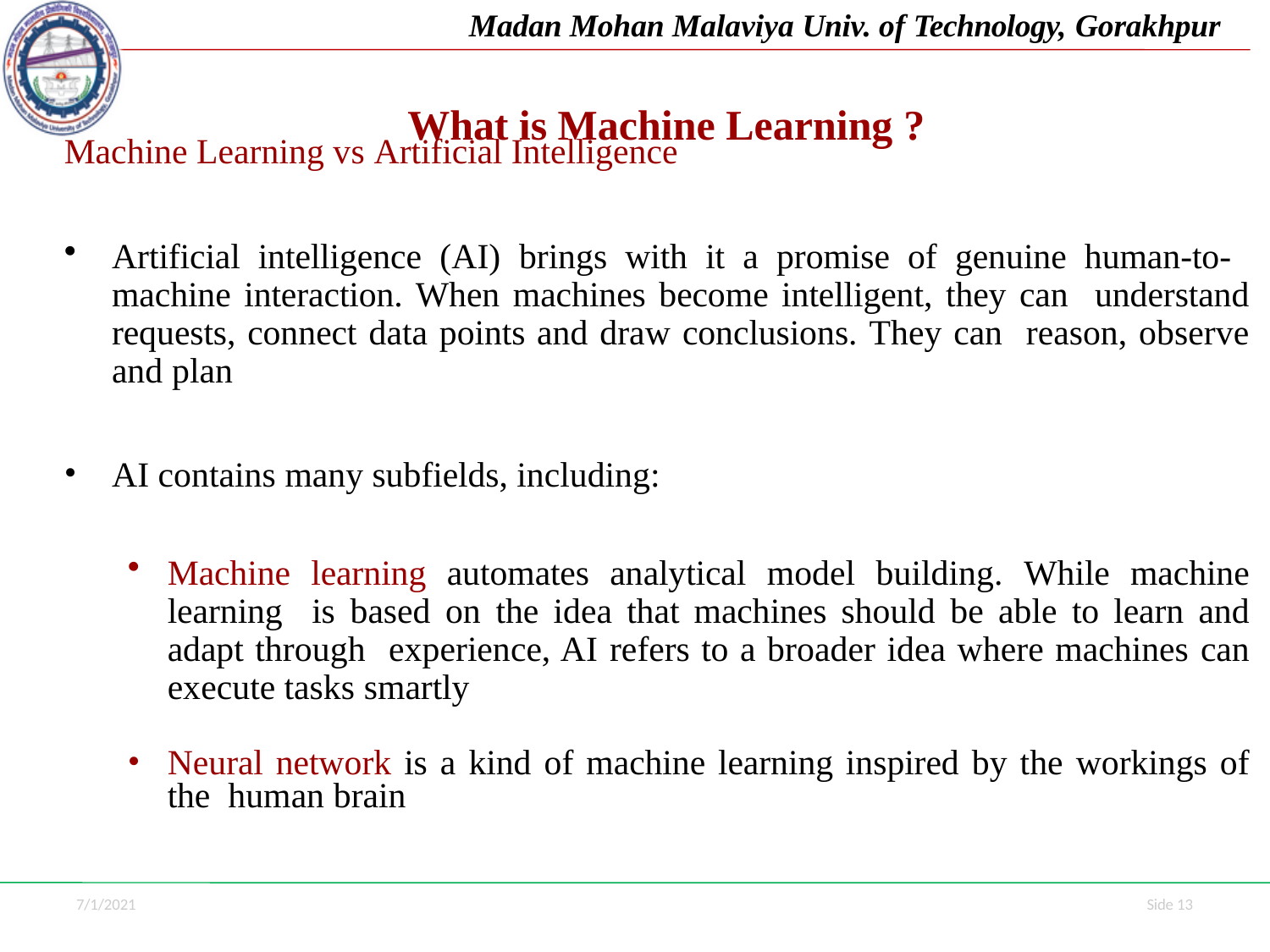

Madan Mohan Malaviya Univ. of Technology, Gorakhpur
# What is Machine Learning ?
Machine Learning vs Artificial Intelligence

Artificial intelligence (AI) brings with it a promise of genuine human-to-  machine interaction. When machines become intelligent, they can  understand requests, connect data points and draw conclusions. They can  reason, observe and plan

AI contains many subfields, including:

Machine learning automates analytical model building. While machine learning  is based on the idea that machines should be able to learn and adapt through  experience, AI refers to a broader idea where machines can execute tasks smartly

Neural network is a kind of machine learning inspired by the workings of the  human brain

7/1/2021
Side 13